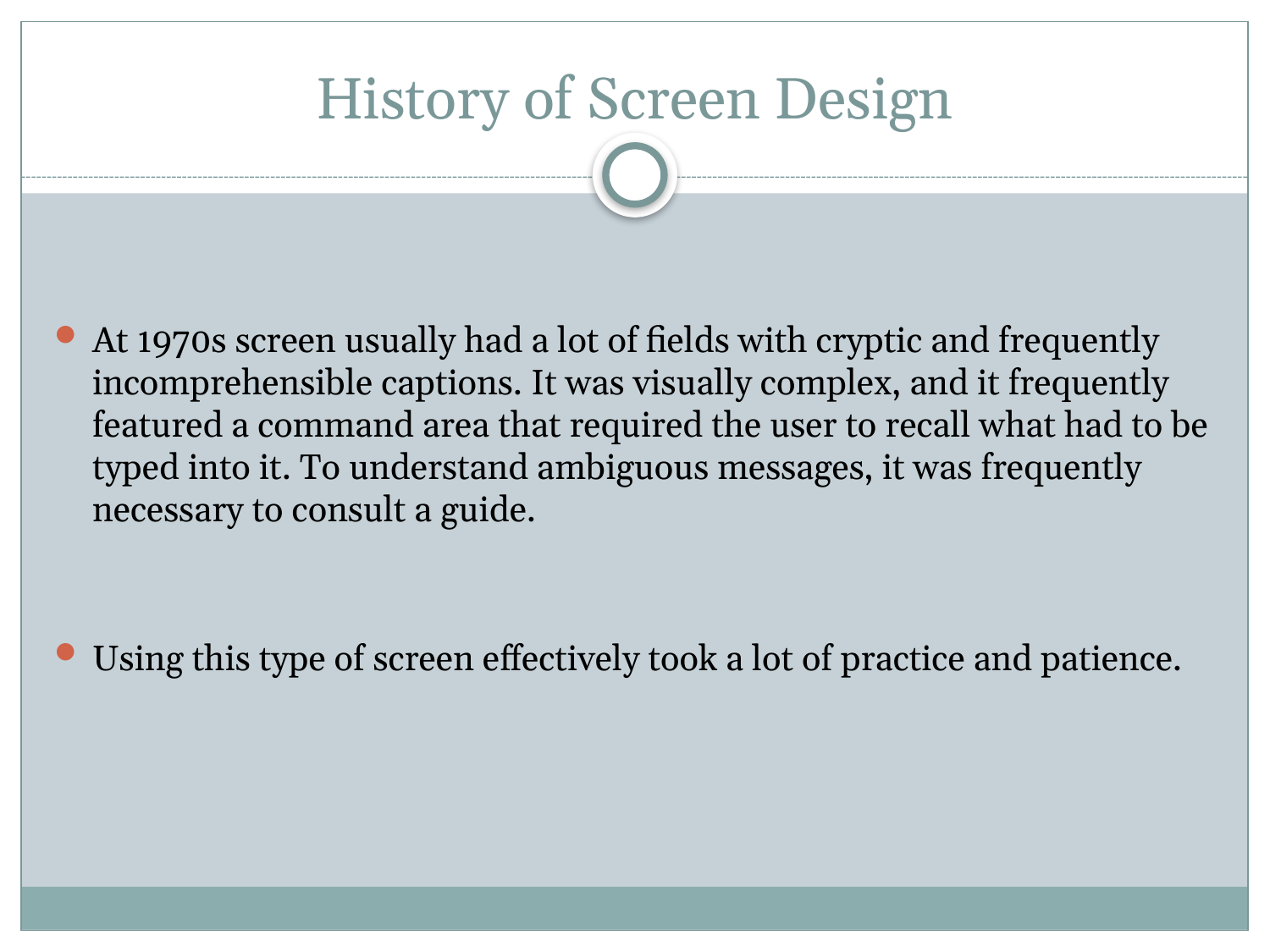

# History of Screen Design

At 1970s screen usually had a lot of fields with cryptic and frequently incomprehensible captions. It was visually complex, and it frequently featured a command area that required the user to recall what had to be typed into it. To understand ambiguous messages, it was frequently necessary to consult a guide.

Using this type of screen effectively took a lot of practice and patience.